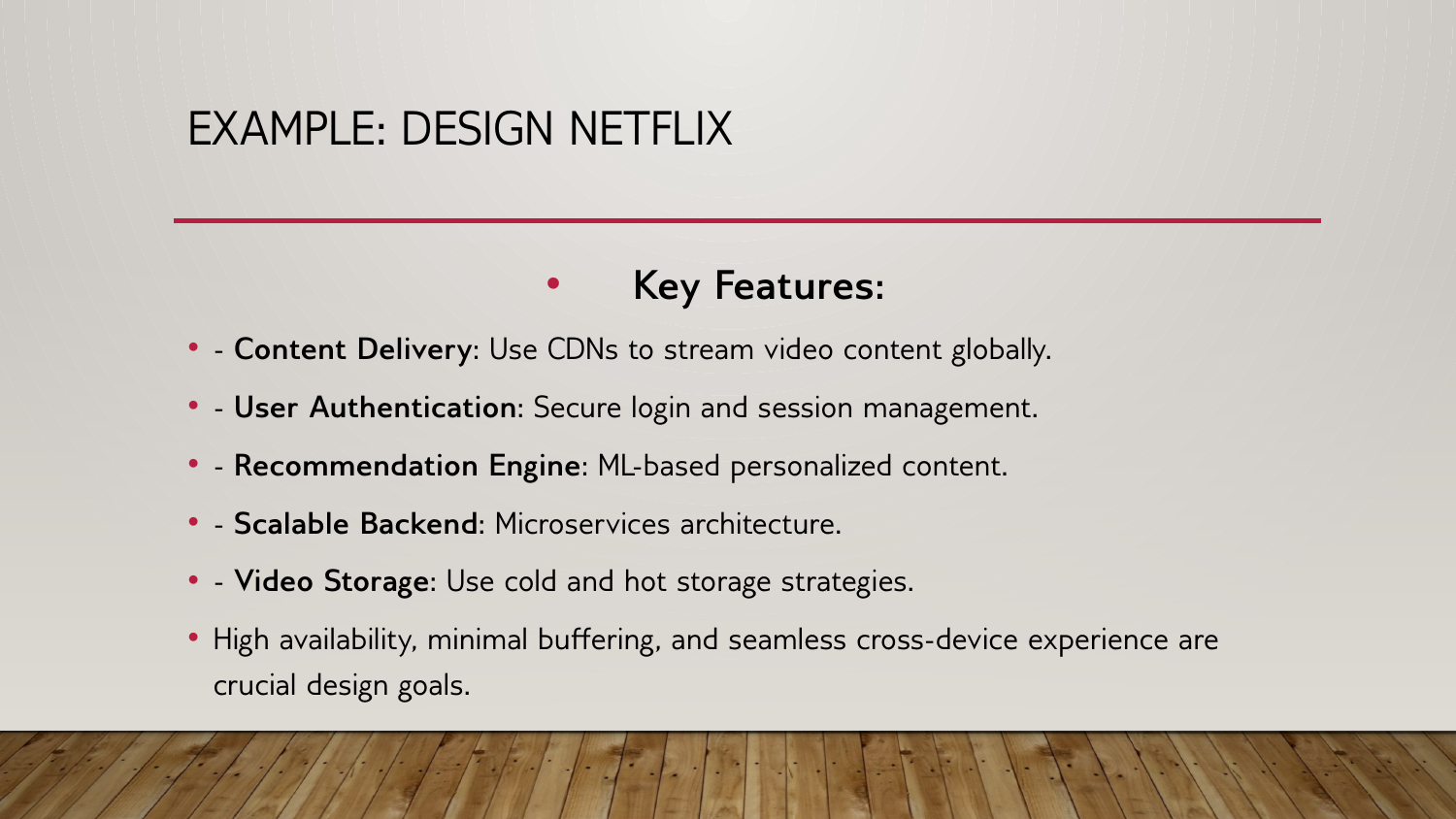

# Example: Design Netflix
Key Features:
- Content Delivery: Use CDNs to stream video content globally.
- User Authentication: Secure login and session management.
- Recommendation Engine: ML-based personalized content.
- Scalable Backend: Microservices architecture.
- Video Storage: Use cold and hot storage strategies.
High availability, minimal buffering, and seamless cross-device experience are crucial design goals.